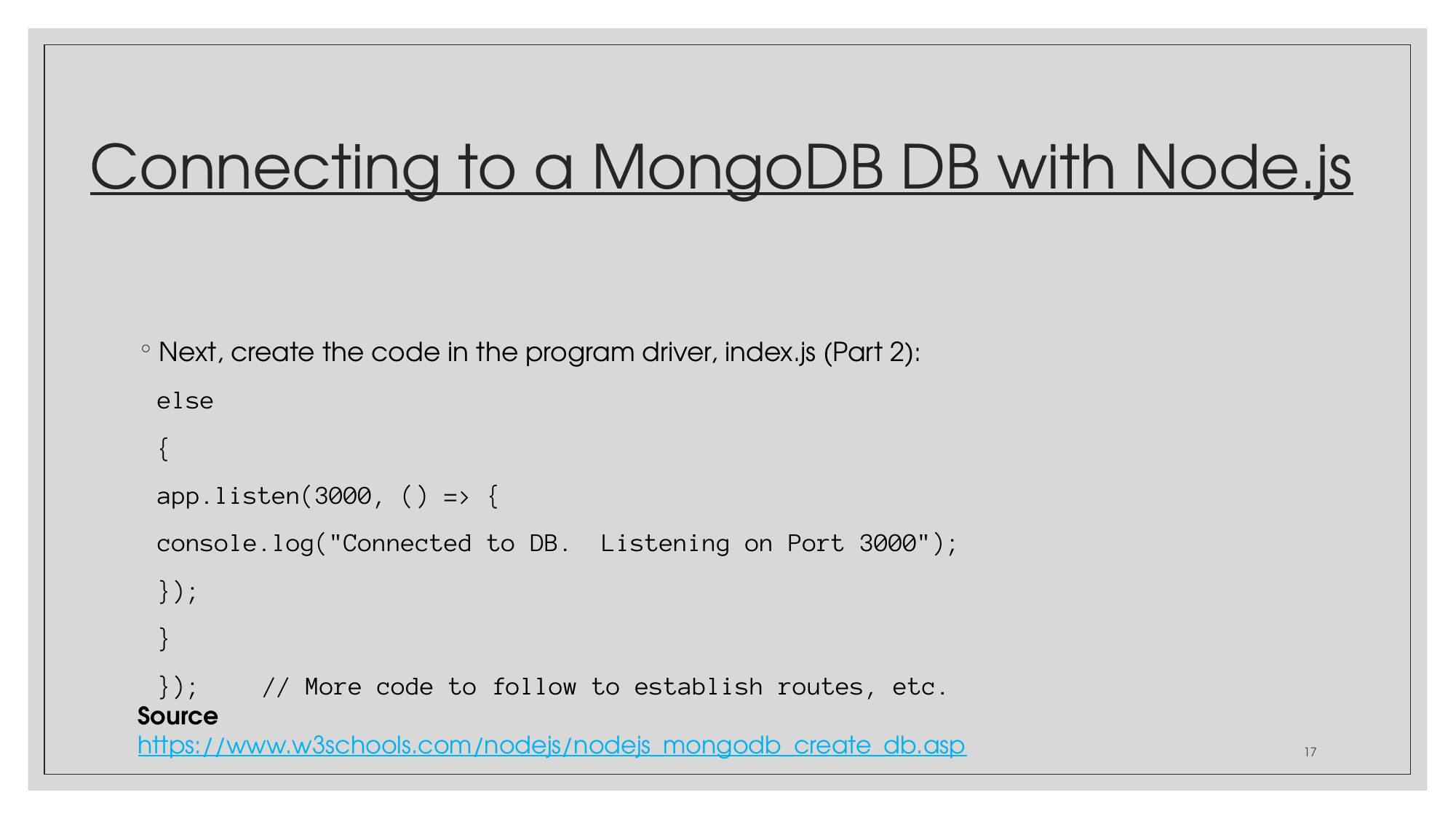

# Connecting to a MongoDB DB with Node.js
Next, create the code in the program driver, index.js (Part 2):
	else
	{
		app.listen(3000, () => {
			console.log("Connected to DB.  Listening on Port 3000");
		});
	}
});	// More code to follow to establish routes, etc.
Source
https://www.w3schools.com/nodejs/nodejs_mongodb_create_db.asp
17